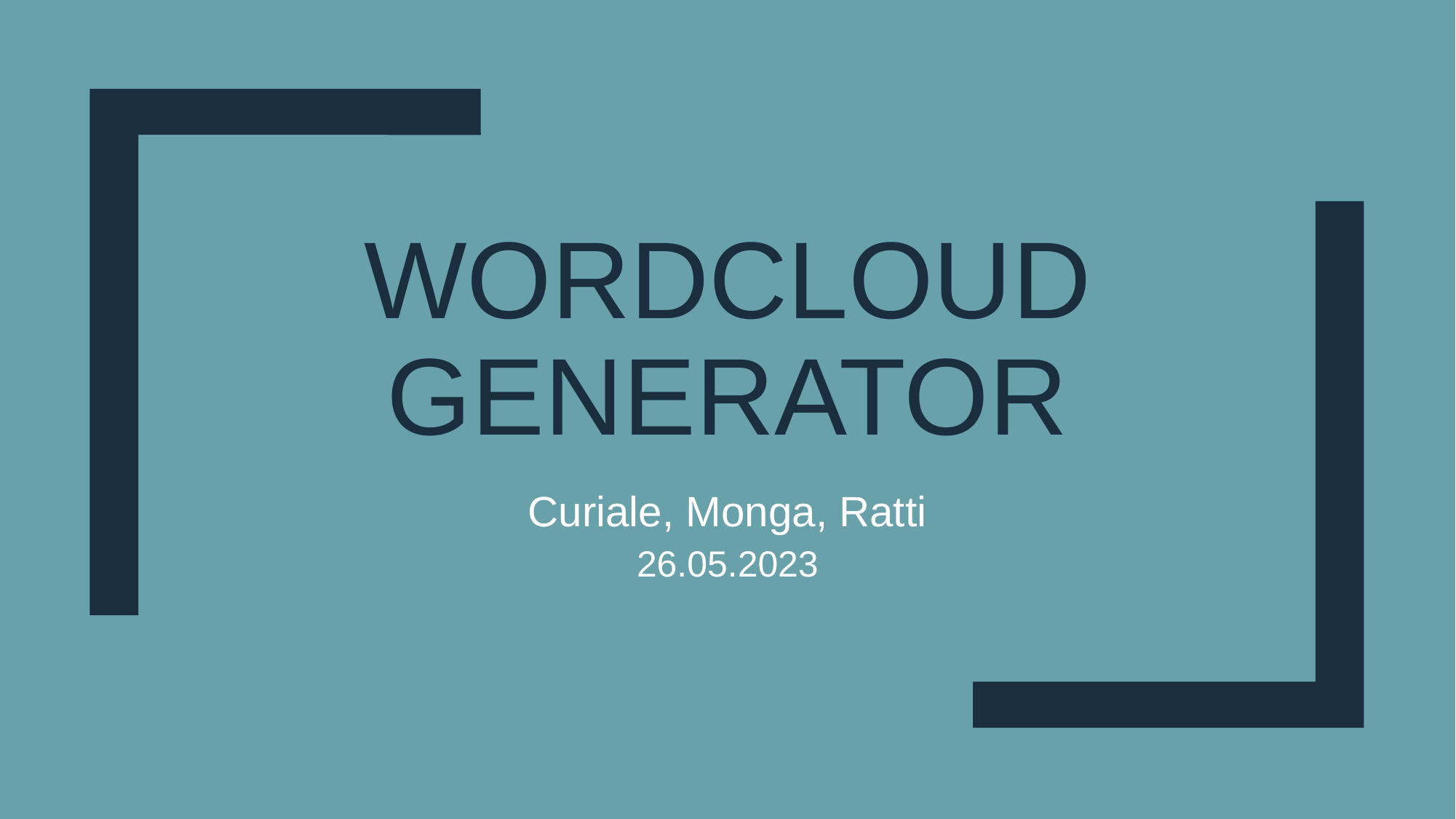

# Wordcloud generator
Curiale, Monga, Ratti
26.05.2023